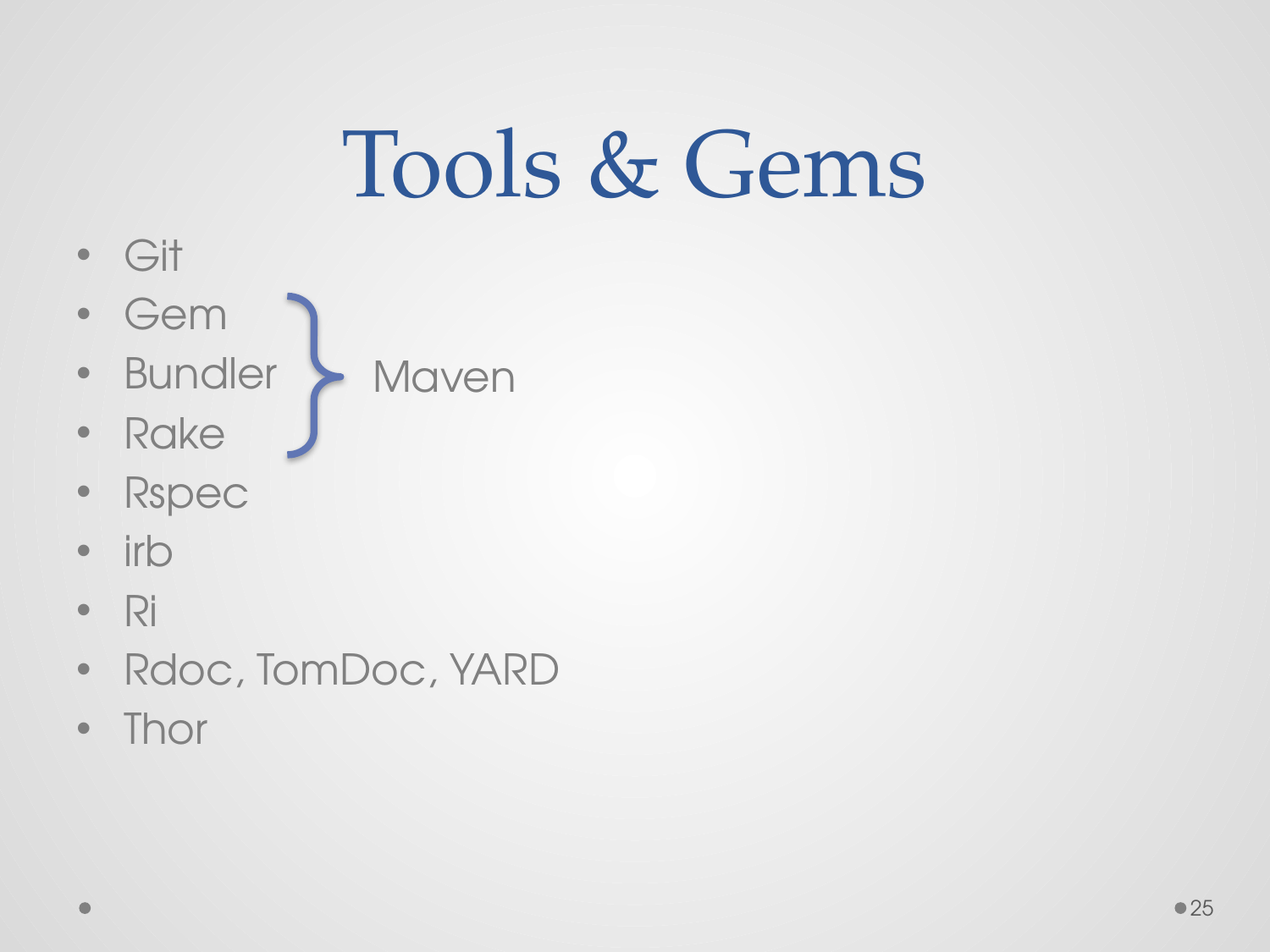

# Tools & Gems
Git
Gem
Bundler
Rake
Rspec
irb
Ri
Rdoc, TomDoc, YARD
Thor

Maven
25